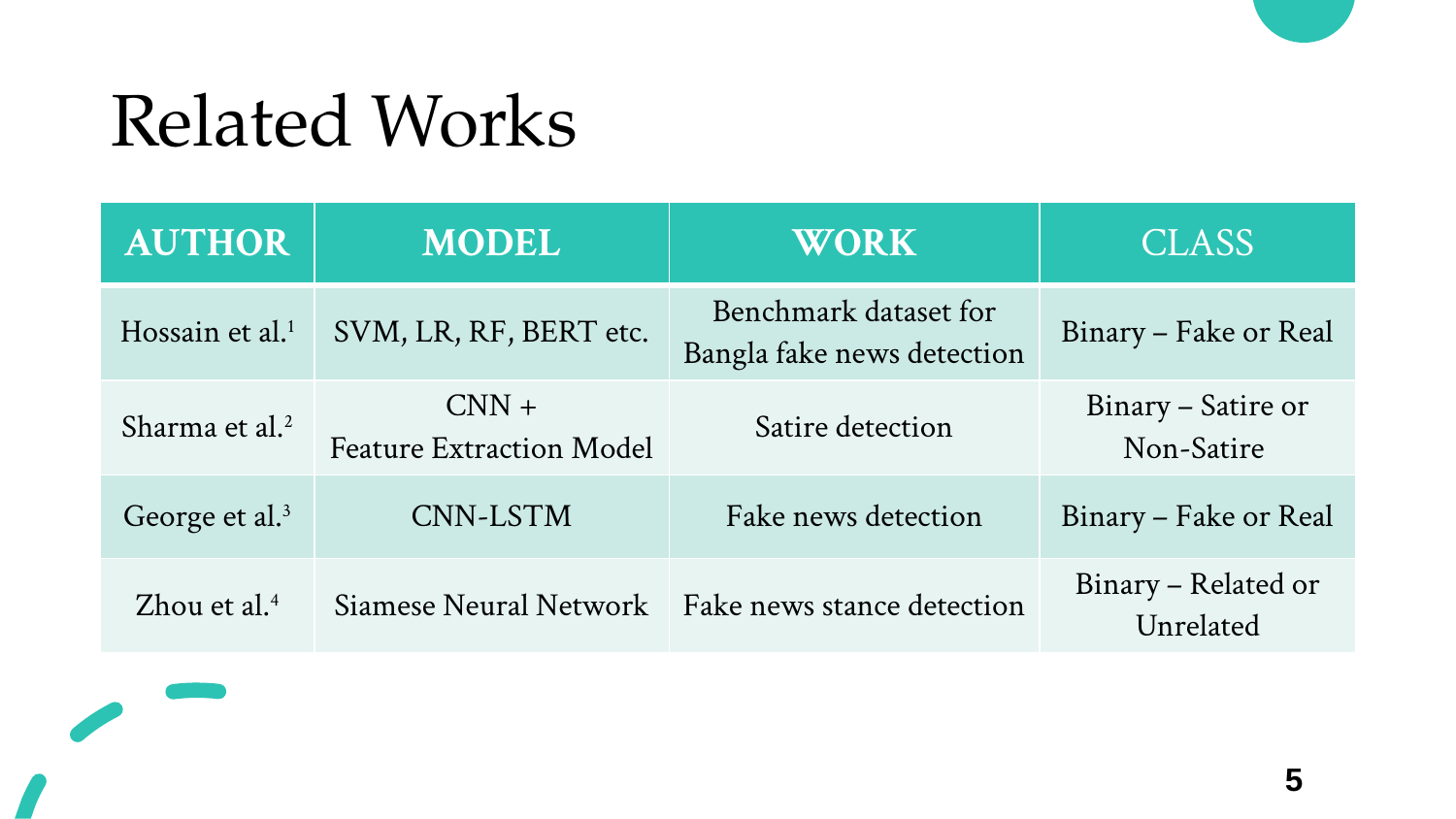

# Related Works
| AUTHOR | MODEL | WORK | CLASS |
| --- | --- | --- | --- |
| Hossain et al.1 | SVM, LR, RF, BERT etc. | Benchmark dataset for Bangla fake news detection | Binary – Fake or Real |
| Sharma et al.2 | CNN + Feature Extraction Model | Satire detection | Binary – Satire or Non-Satire |
| George et al.3 | CNN-LSTM | Fake news detection | Binary – Fake or Real |
| Zhou et al.4 | Siamese Neural Network | Fake news stance detection | Binary – Related or Unrelated |
5